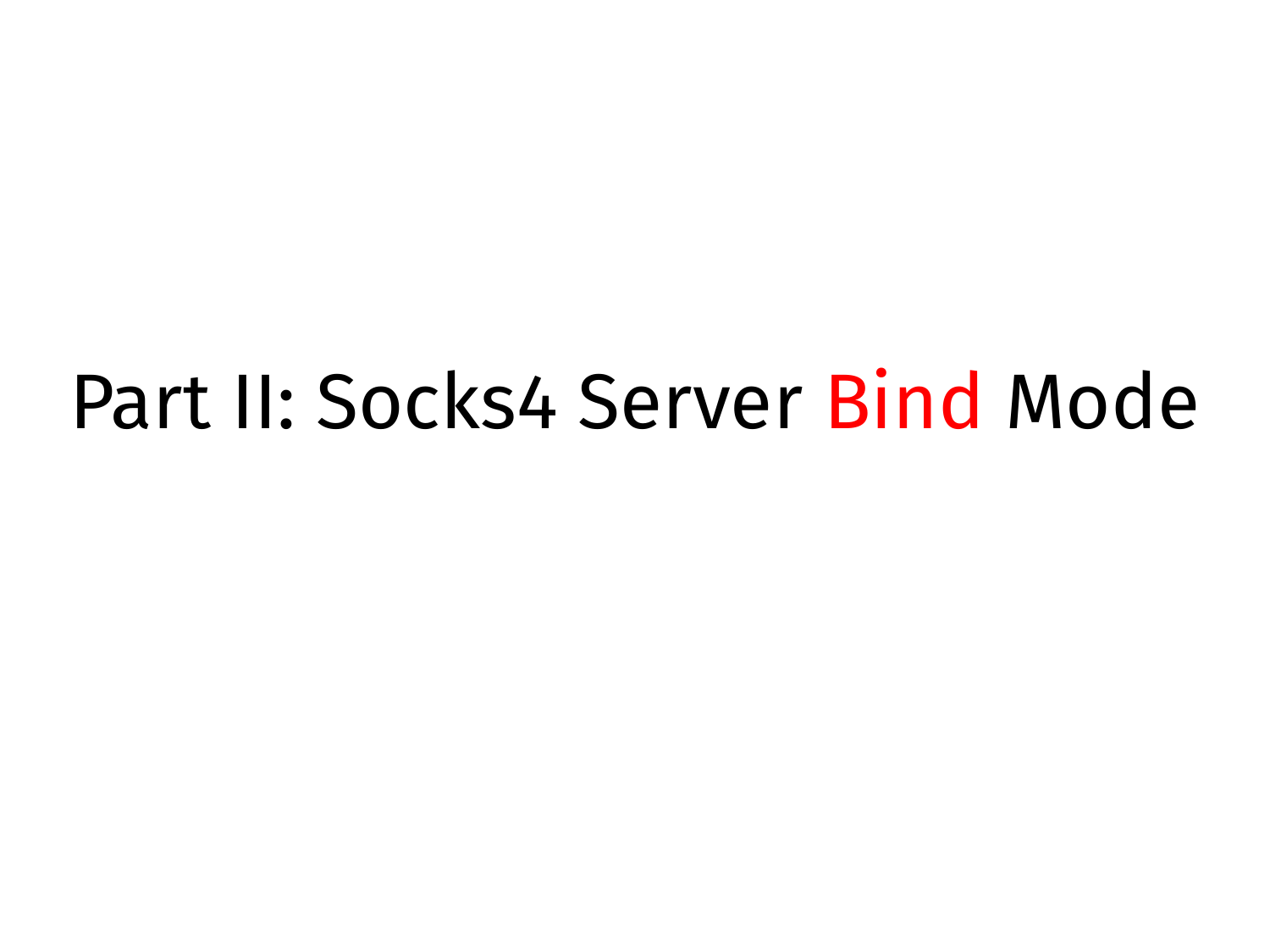

# Part II: Socks4 Server Bind Mode